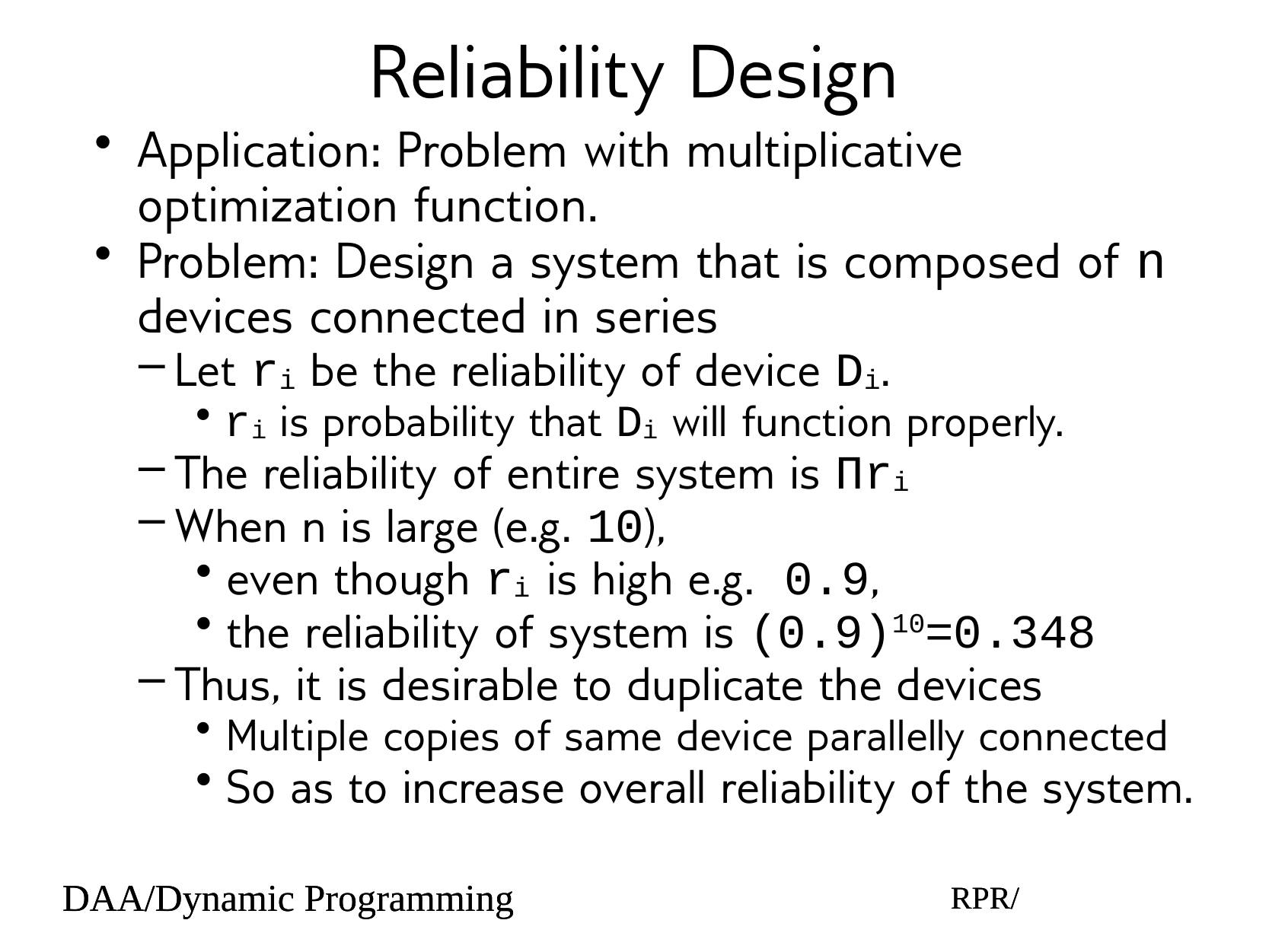

# Reliability Design
Application: Problem with multiplicative  optimization function.
Problem: Design a system that is composed of n devices connected in series
Let ri be the reliability of device Di.
ri is probability that Di will function properly.
The reliability of entire system is Πri
When n is large (e.g. 10),
even though ri is high e.g. 0.9,
the reliability of system is (0.9)10=0.348
Thus, it is desirable to duplicate the devices
Multiple copies of same device parallelly connected
So as to increase overall reliability of the system.
DAA/Dynamic Programming
RPR/
5